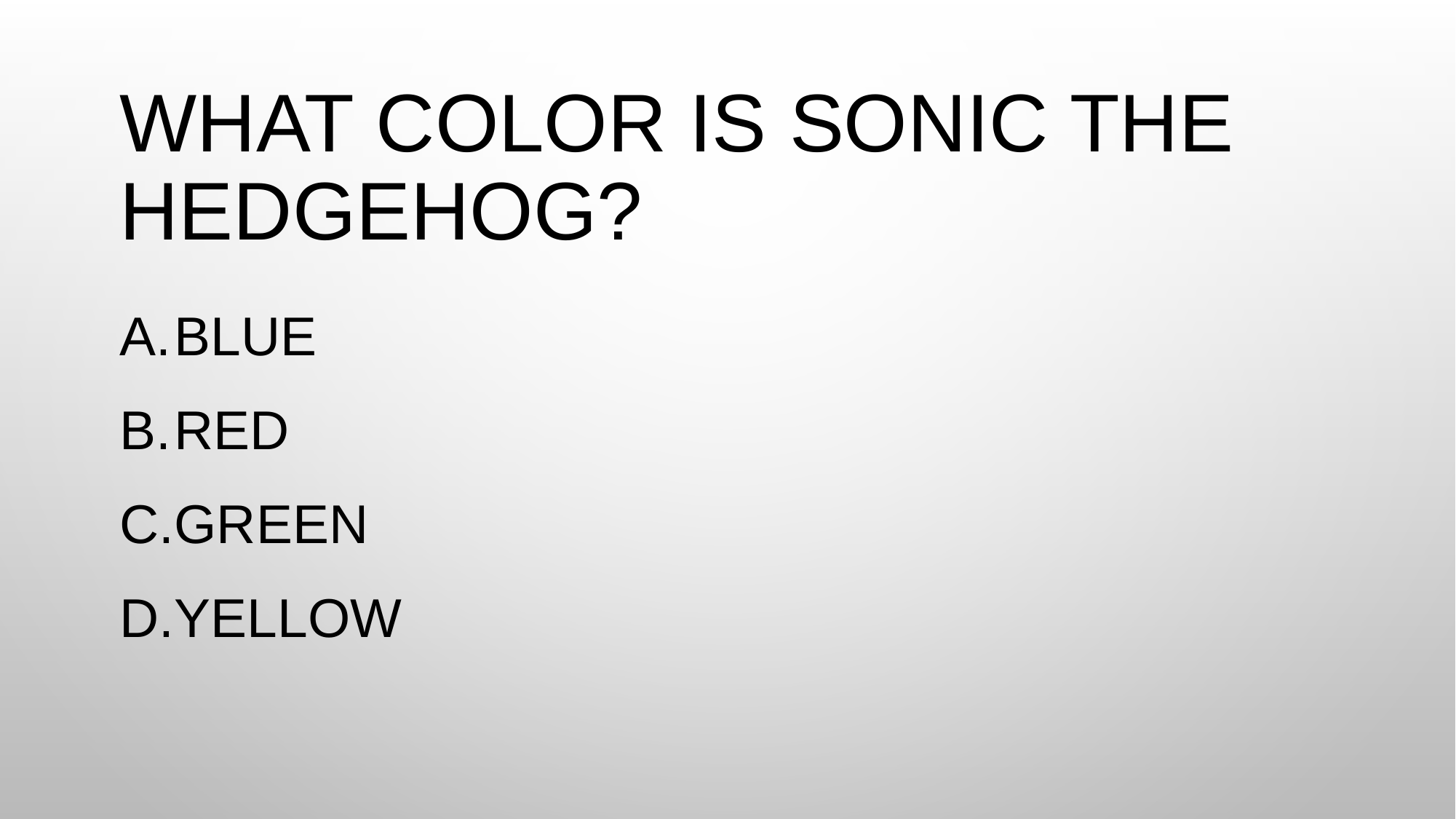

# What color is Sonic the Hedgehog?
Blue
Red
Green
Yellow